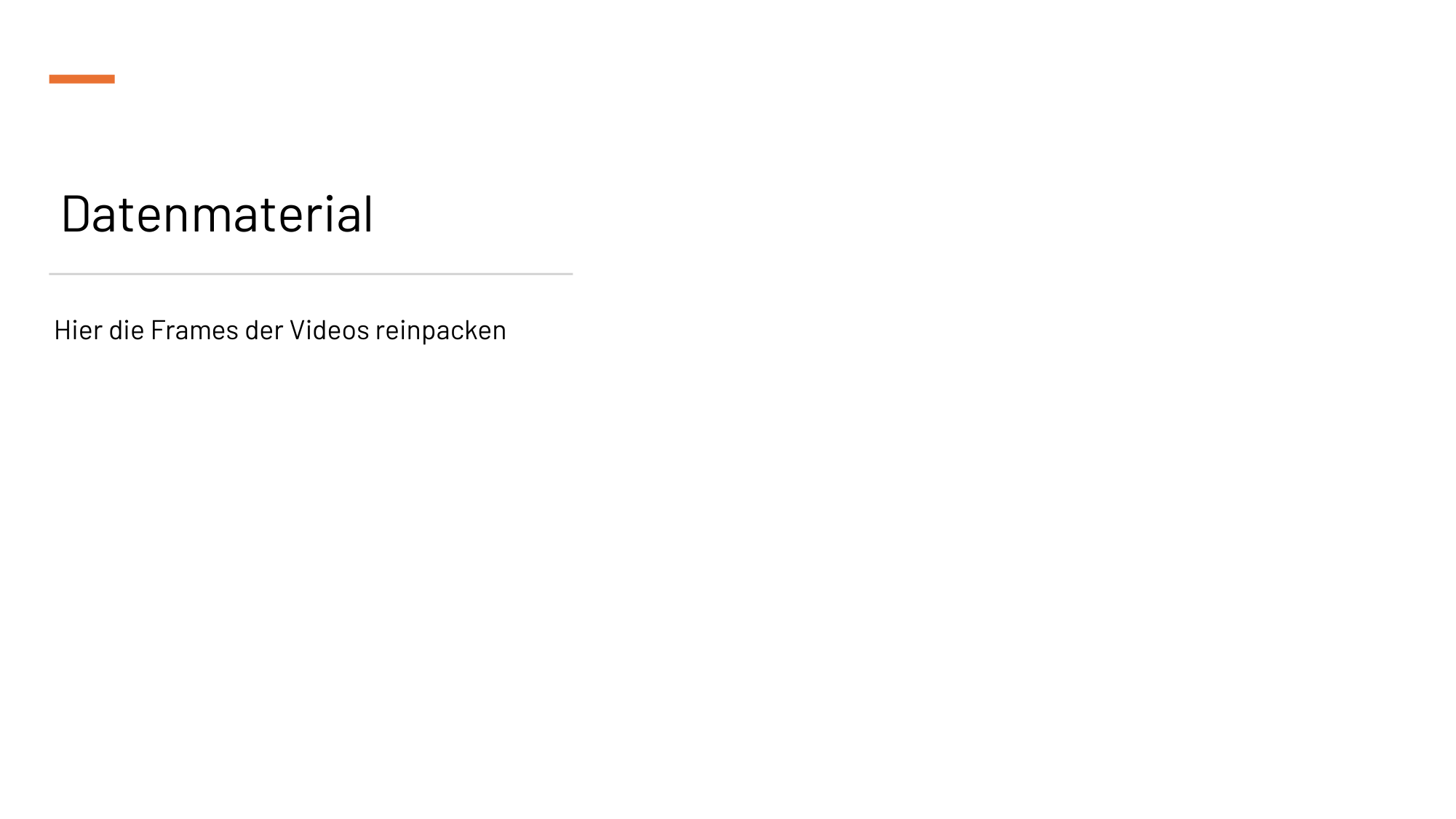

# Datenmaterial

Hier die Frames der Videos reinpacken